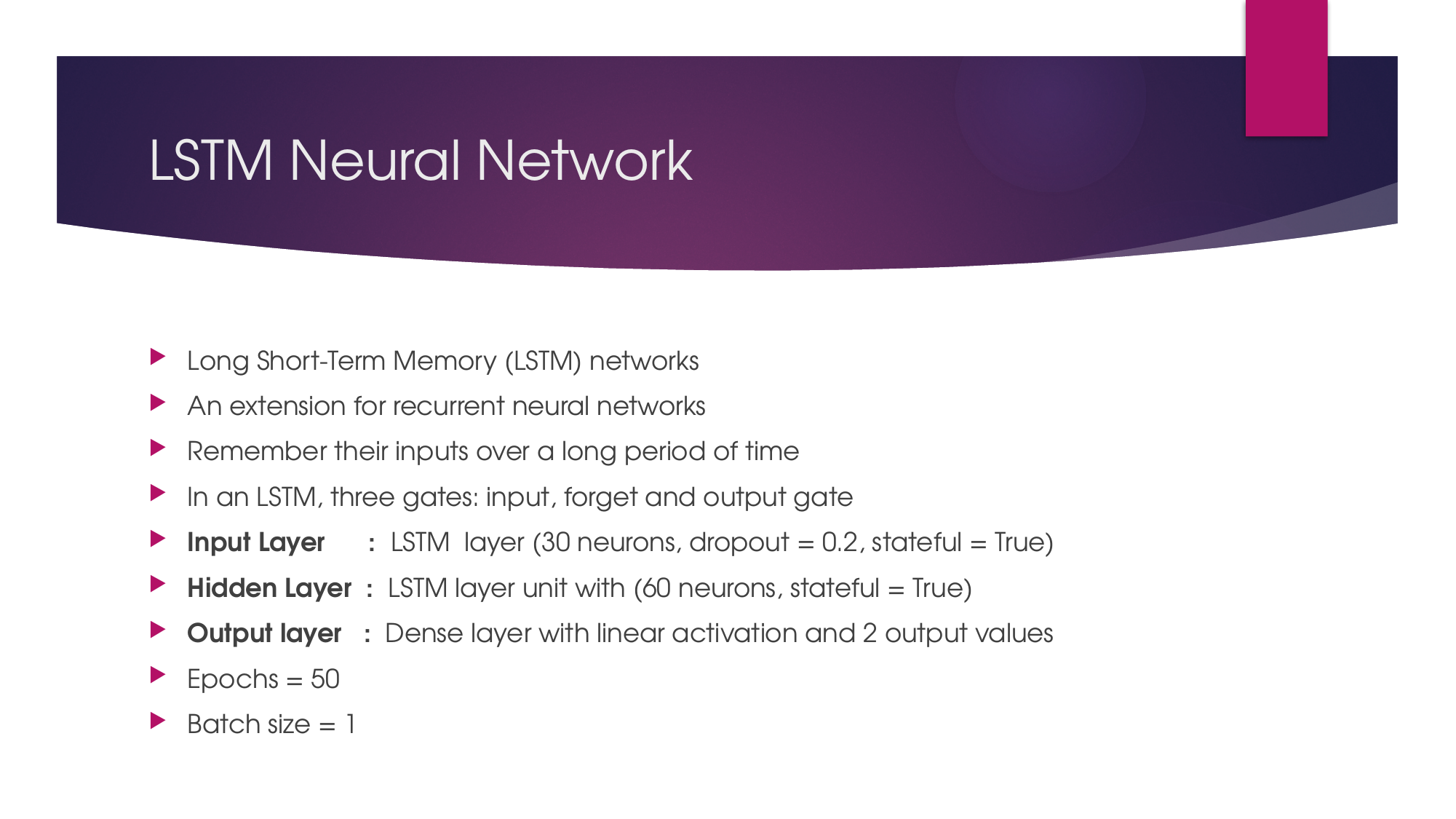

# LSTM Neural Network
Long Short-Term Memory (LSTM) networks
An extension for recurrent neural networks
Remember their inputs over a long period of time
In an LSTM, three gates: input, forget and output gate
Input Layer      :  LSTM  layer (30 neurons, dropout = 0.2, stateful = True)
Hidden Layer  :  LSTM layer unit with (60 neurons, stateful = True)
Output layer   :  Dense layer with linear activation and 2 output values
Epochs = 50
Batch size = 1